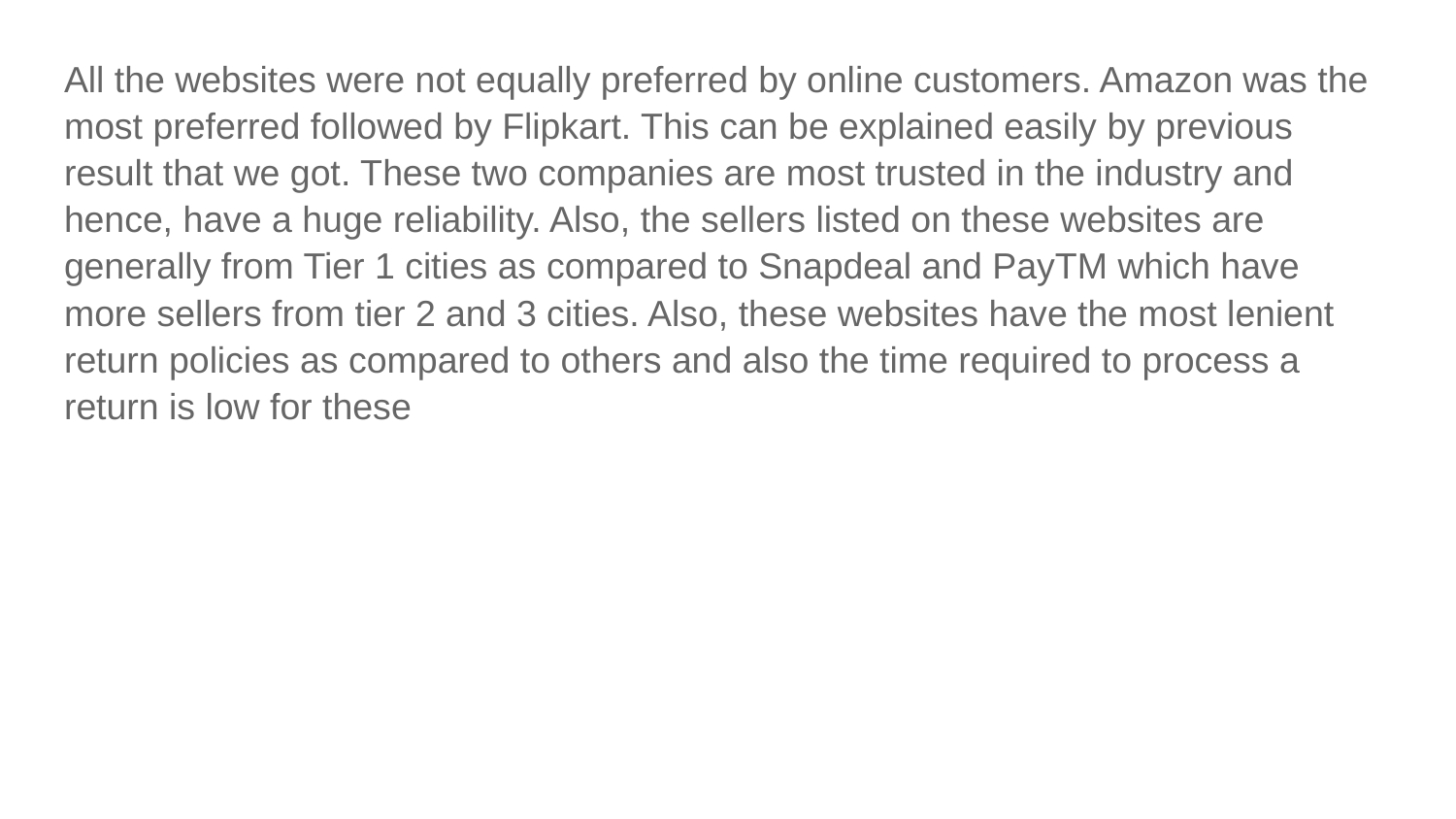

All the websites were not equally preferred by online customers. Amazon was the most preferred followed by Flipkart. This can be explained easily by previous result that we got. These two companies are most trusted in the industry and hence, have a huge reliability. Also, the sellers listed on these websites are generally from Tier 1 cities as compared to Snapdeal and PayTM which have more sellers from tier 2 and 3 cities. Also, these websites have the most lenient return policies as compared to others and also the time required to process a return is low for these